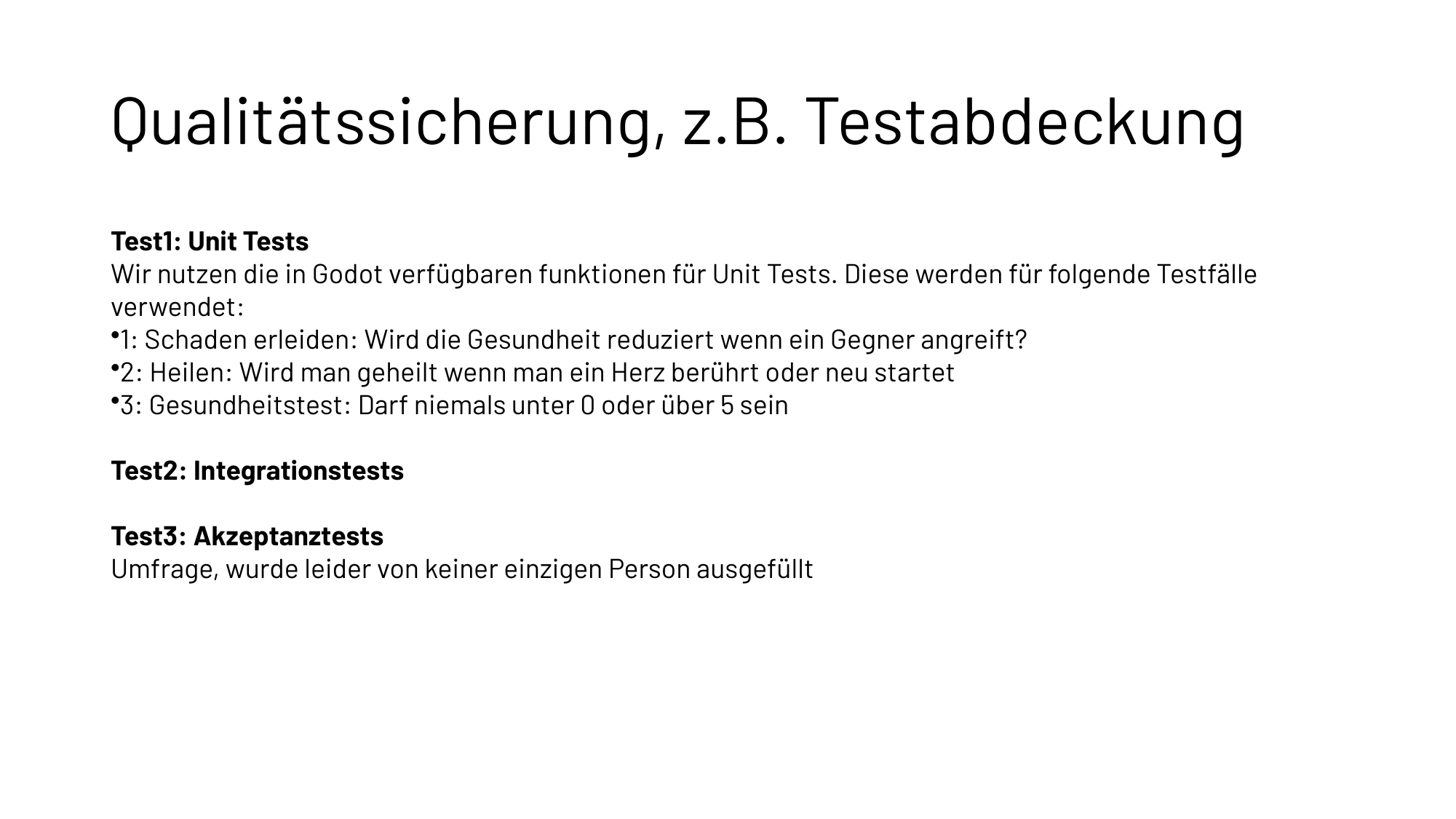

# Qualitätssicherung, z.B. Testabdeckung
Test1: Unit Tests
Wir nutzen die in Godot verfügbaren funktionen für Unit Tests. Diese werden für folgende Testfälle verwendet:
1: Schaden erleiden: Wird die Gesundheit reduziert wenn ein Gegner angreift?
2: Heilen: Wird man geheilt wenn man ein Herz berührt oder neu startet
3: Gesundheitstest: Darf niemals unter 0 oder über 5 sein

Test2: Integrationstests

Test3: Akzeptanztests
Umfrage, wurde leider von keiner einzigen Person ausgefüllt